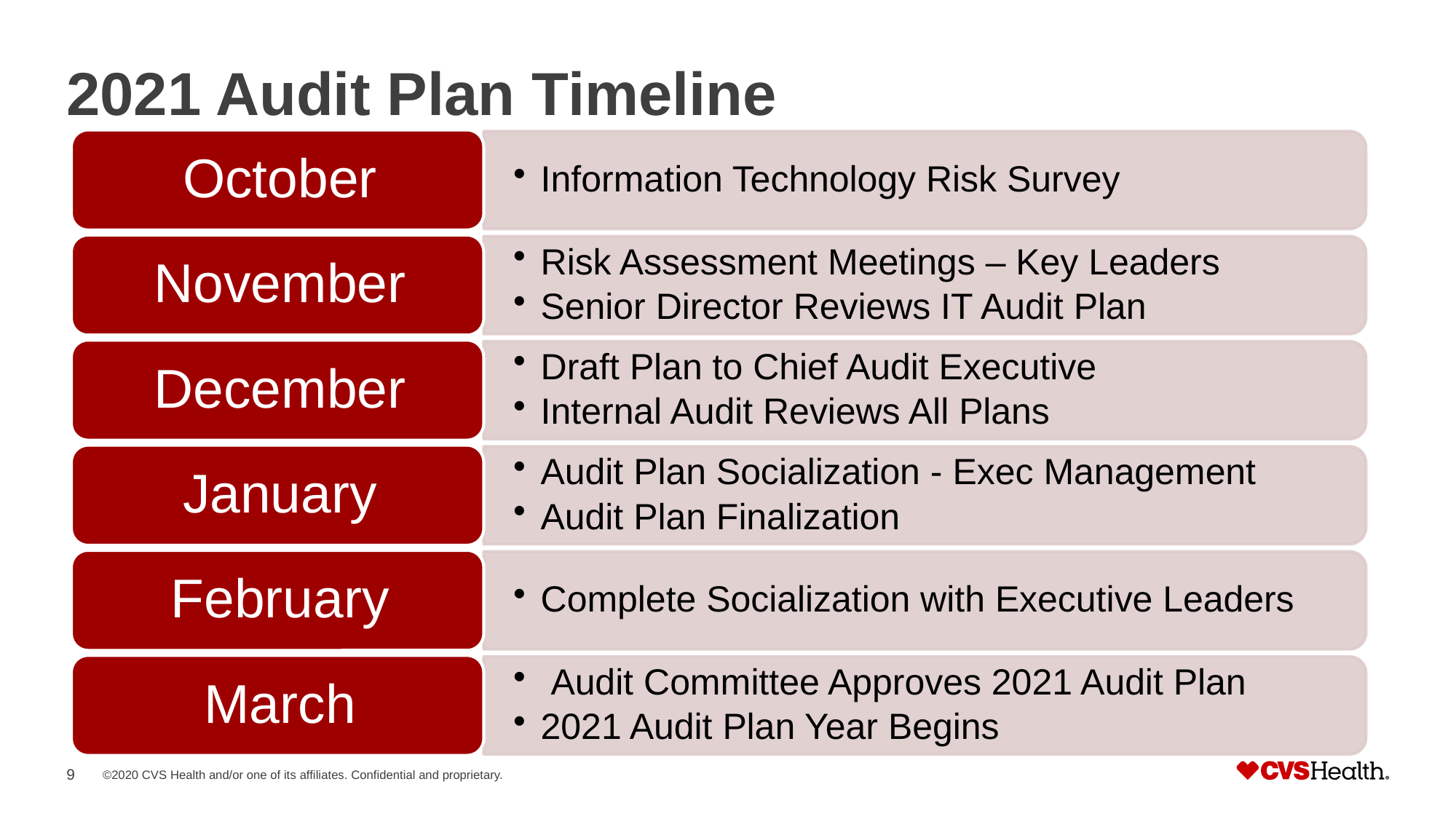

# 2021 Audit Plan Timeline

Information Technology Risk Survey
October
Risk Assessment Meetings – Key Leaders
Senior Director Reviews IT Audit Plan
November
Draft Plan to Chief Audit Executive
Internal Audit Reviews All Plans
December
Audit Plan Socialization - Exec Management
Audit Plan Finalization
January
Complete Socialization with Executive Leaders
February
 Audit Committee Approves 2021 Audit Plan
2021 Audit Plan Year Begins
March